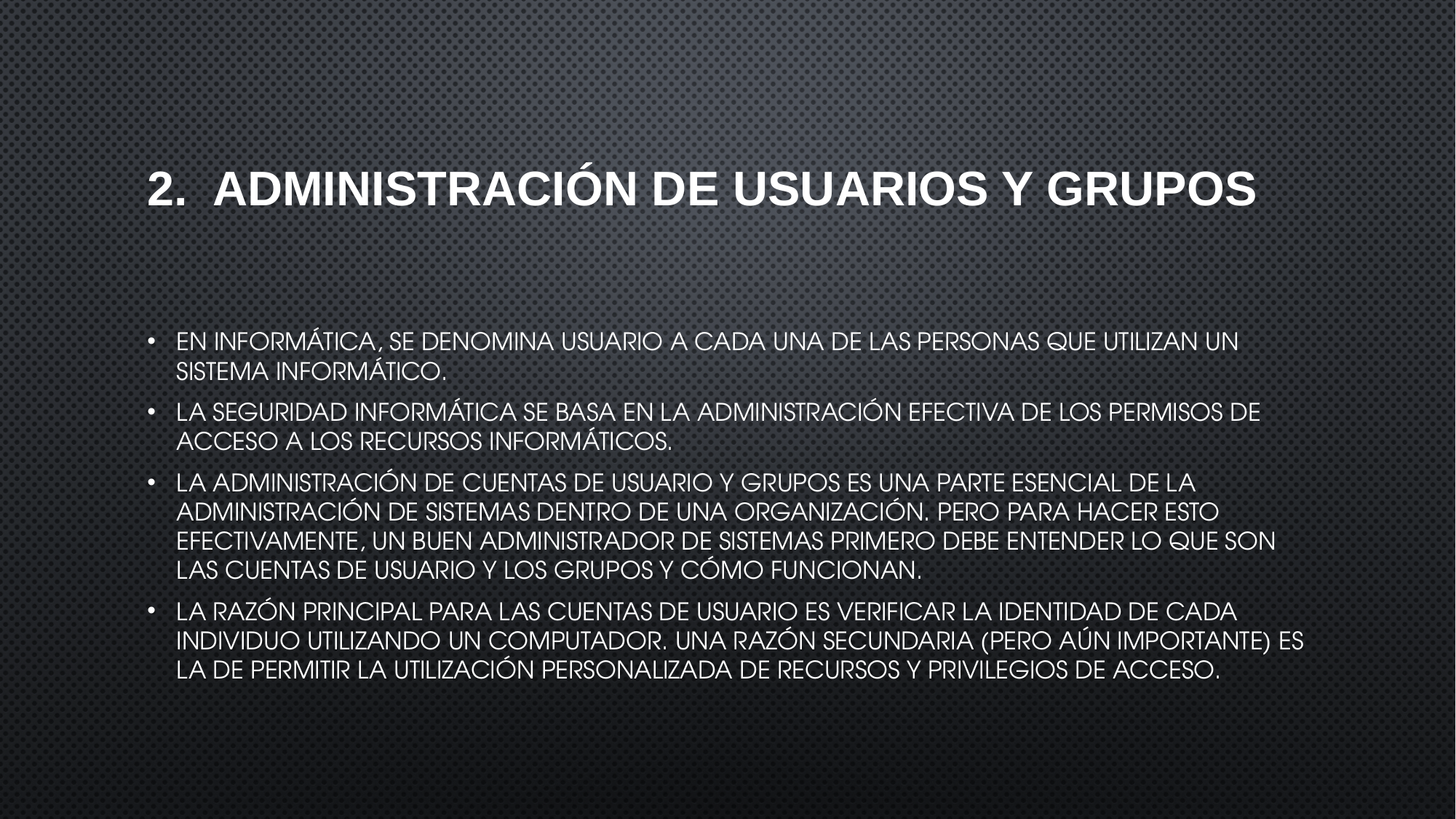

# 2.  ADMINISTRACIÓN DE USUARIOS Y GRUPOS
En informática, se denomina usuario a cada una de las personas que utilizan un sistema informático.
La seguridad informática se basa en la administración efectiva de los permisos de acceso a los recursos informáticos.
La administración de cuentas de usuario y grupos es una parte esencial de la administración de sistemas dentro de una organización. Pero para hacer esto efectivamente, un buen administrador de sistemas primero debe entender lo que son las cuentas de usuario y los grupos y cómo funcionan.
La razón principal para las cuentas de usuario es verificar la identidad de cada individuo utilizando un computador. Una razón secundaria (pero aún importante) es la de permitir la utilización personalizada de recursos y privilegios de acceso.